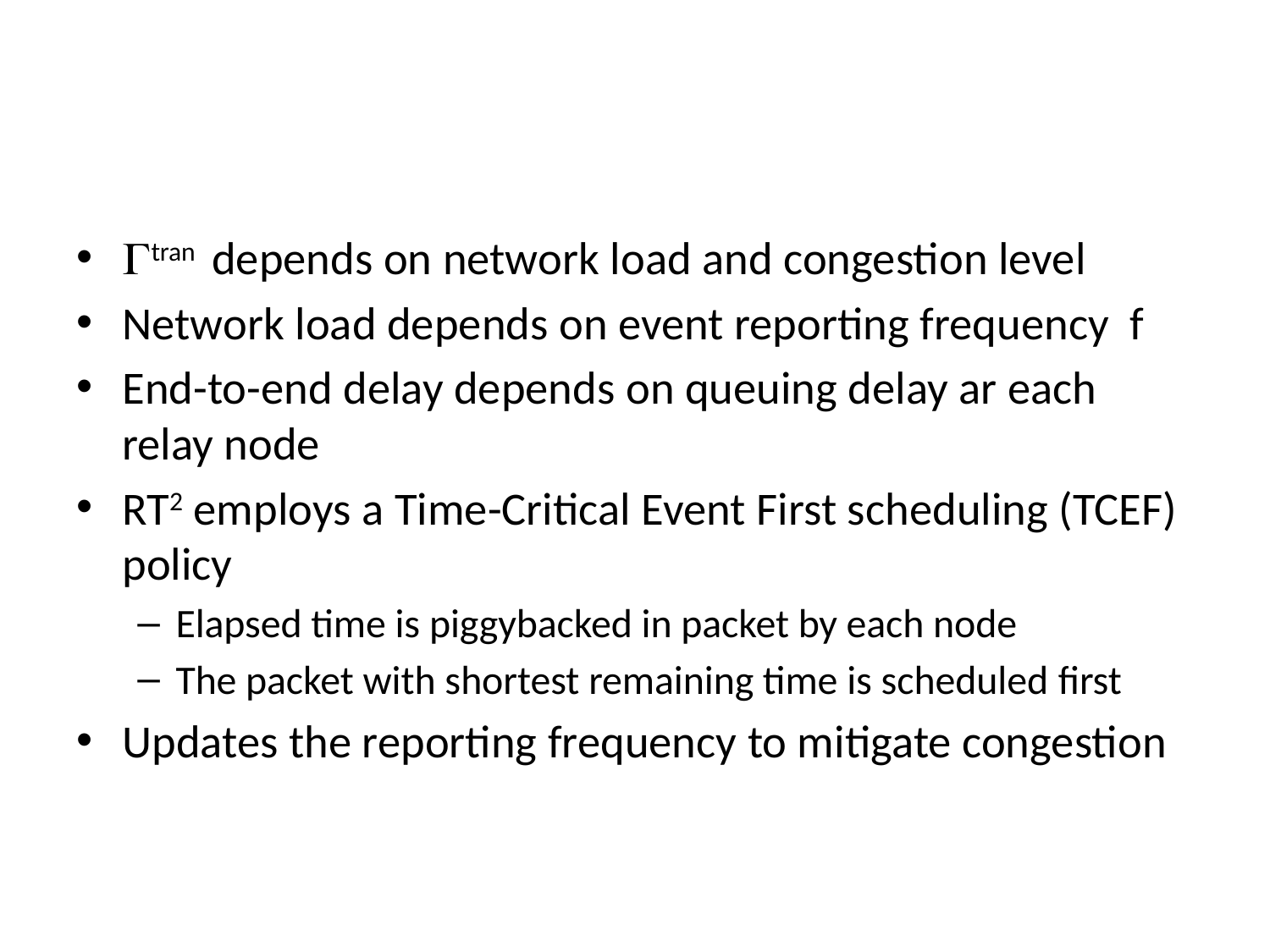

#
Γtran  depends on network load and congestion level
Network load depends on event reporting frequency  f
End-to-end delay depends on queuing delay ar each relay node
RT2 employs a Time-Critical Event First scheduling (TCEF) policy
Elapsed time is piggybacked in packet by each node
The packet with shortest remaining time is scheduled first
Updates the reporting frequency to mitigate congestion